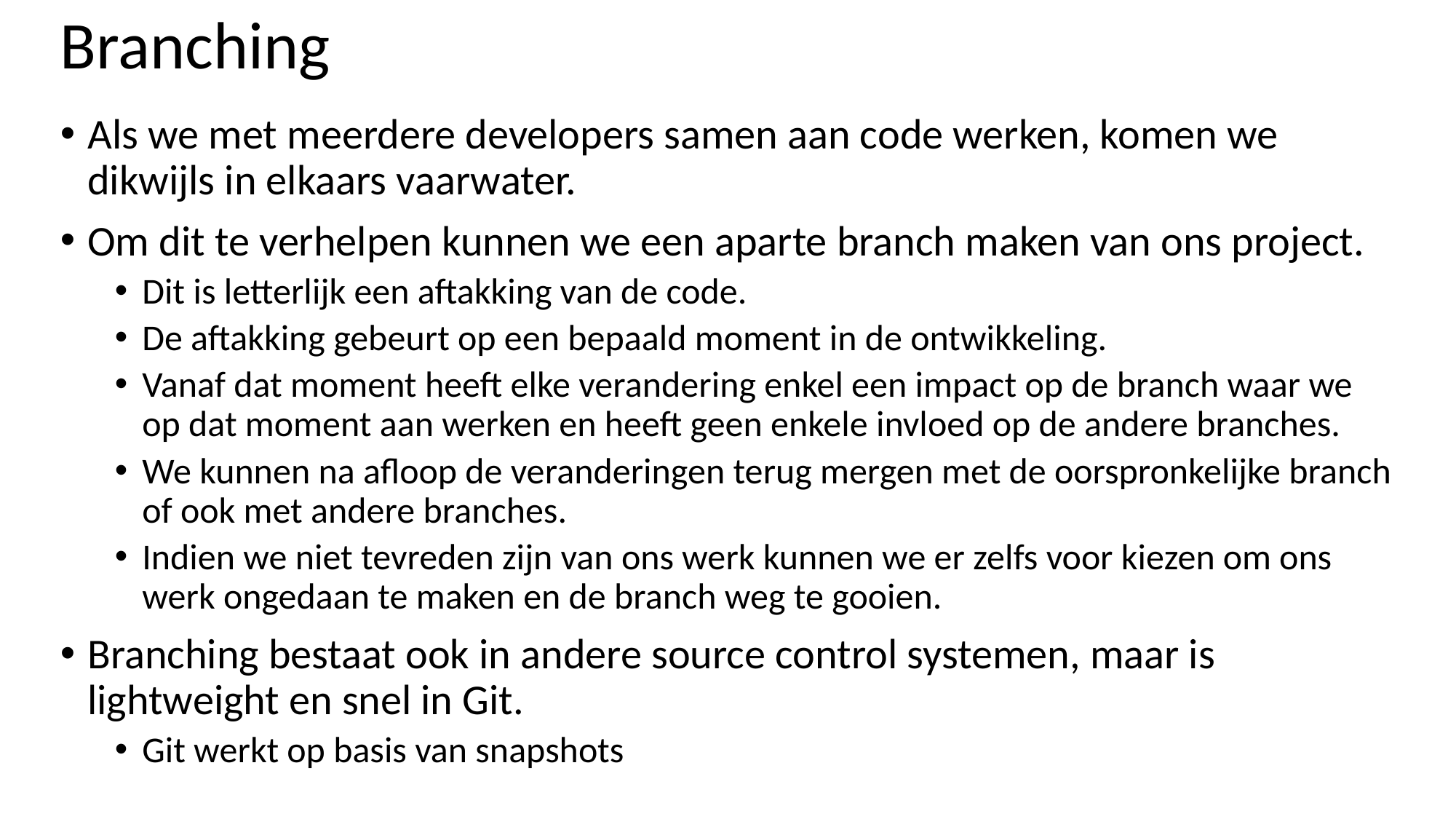

# Branching
Als we met meerdere developers samen aan code werken, komen we dikwijls in elkaars vaarwater.
Om dit te verhelpen kunnen we een aparte branch maken van ons project.
Dit is letterlijk een aftakking van de code.
De aftakking gebeurt op een bepaald moment in de ontwikkeling.
Vanaf dat moment heeft elke verandering enkel een impact op de branch waar we op dat moment aan werken en heeft geen enkele invloed op de andere branches.
We kunnen na afloop de veranderingen terug mergen met de oorspronkelijke branch of ook met andere branches.
Indien we niet tevreden zijn van ons werk kunnen we er zelfs voor kiezen om ons werk ongedaan te maken en de branch weg te gooien.
Branching bestaat ook in andere source control systemen, maar is lightweight en snel in Git.
Git werkt op basis van snapshots